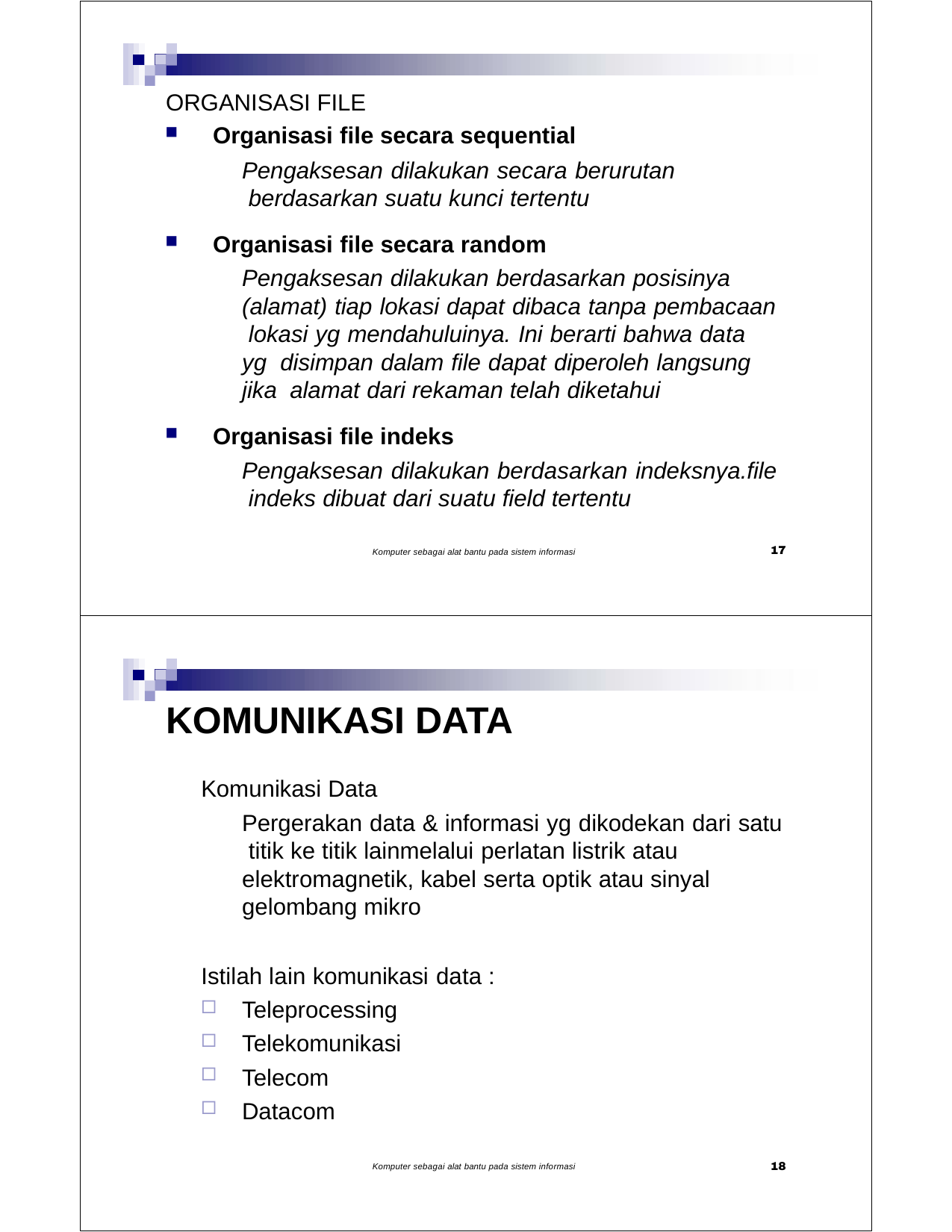

ORGANISASI FILE
Organisasi file secara sequential
Pengaksesan dilakukan secara berurutan  berdasarkan suatu kunci tertentu
Organisasi file secara random
Pengaksesan dilakukan berdasarkan posisinya  (alamat) tiap lokasi dapat dibaca tanpa pembacaan  lokasi yg mendahuluinya. Ini berarti bahwa data yg  disimpan dalam file dapat diperoleh langsung jika  alamat dari rekaman telah diketahui
Organisasi file indeks
Pengaksesan dilakukan berdasarkan indeksnya.file  indeks dibuat dari suatu field tertentu
17
Komputer sebagai alat bantu pada sistem informasi

KOMUNIKASI DATA
Komunikasi Data
Pergerakan data & informasi yg dikodekan dari satu  titik ke titik lainmelalui perlatan listrik atau  elektromagnetik, kabel serta optik atau sinyal  gelombang mikro

Istilah lain komunikasi data :
Teleprocessing
Telekomunikasi
Telecom
Datacom
18
Komputer sebagai alat bantu pada sistem informasi